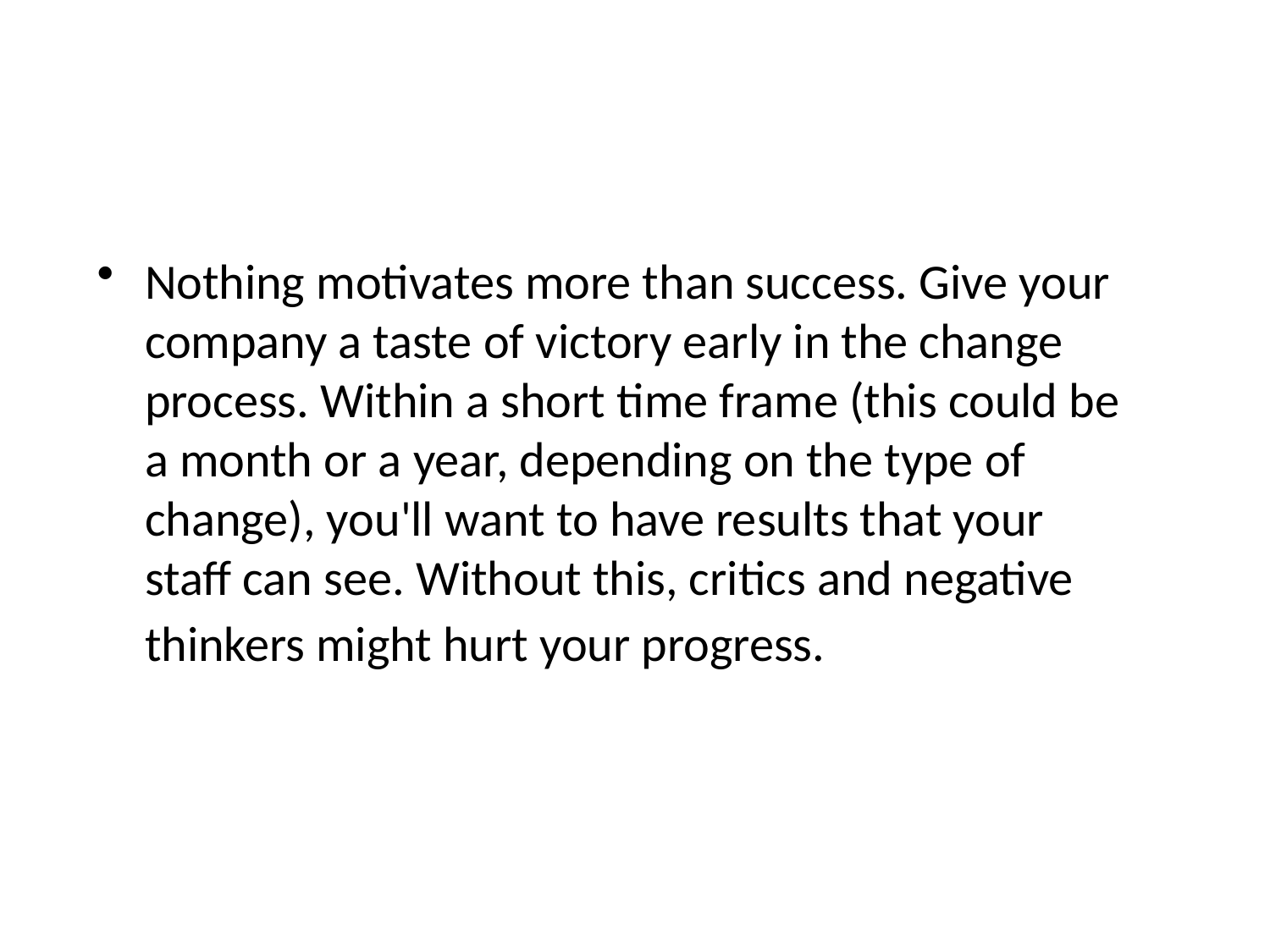

Nothing motivates more than success. Give your company a taste of victory early in the change process. Within a short time frame (this could be a month or a year, depending on the type of change), you'll want to have results that your staff can see. Without this, critics and negative thinkers might hurt your progress.